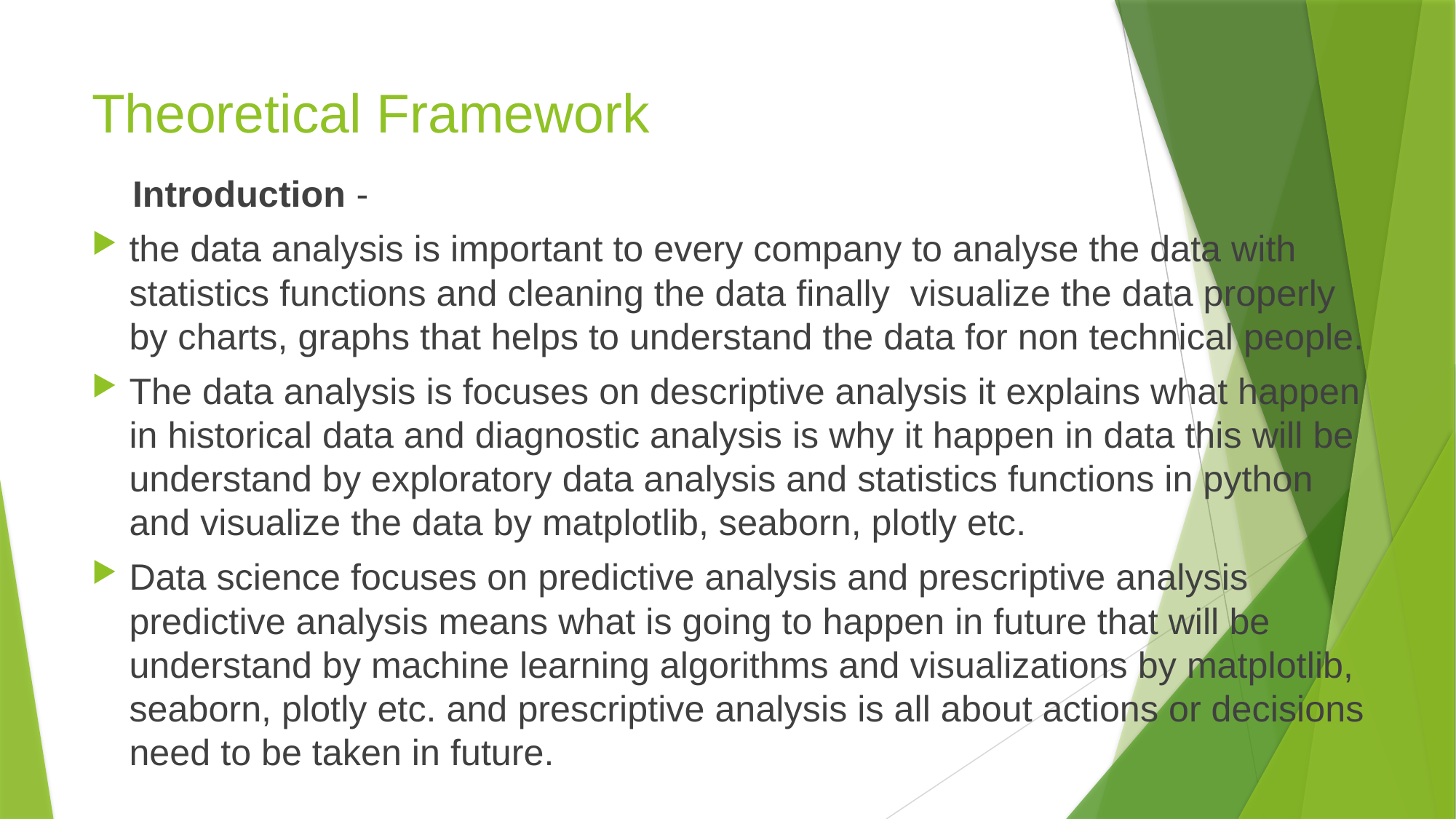

# Theoretical Framework
    Introduction -
the data analysis is important to every company to analyse the data with statistics functions and cleaning the data finally  visualize the data properly by charts, graphs that helps to understand the data for non technical people.
The data analysis is focuses on descriptive analysis it explains what happen in historical data and diagnostic analysis is why it happen in data this will be understand by exploratory data analysis and statistics functions in python and visualize the data by matplotlib, seaborn, plotly etc.
Data science focuses on predictive analysis and prescriptive analysis predictive analysis means what is going to happen in future that will be understand by machine learning algorithms and visualizations by matplotlib, seaborn, plotly etc. and prescriptive analysis is all about actions or decisions need to be taken in future.